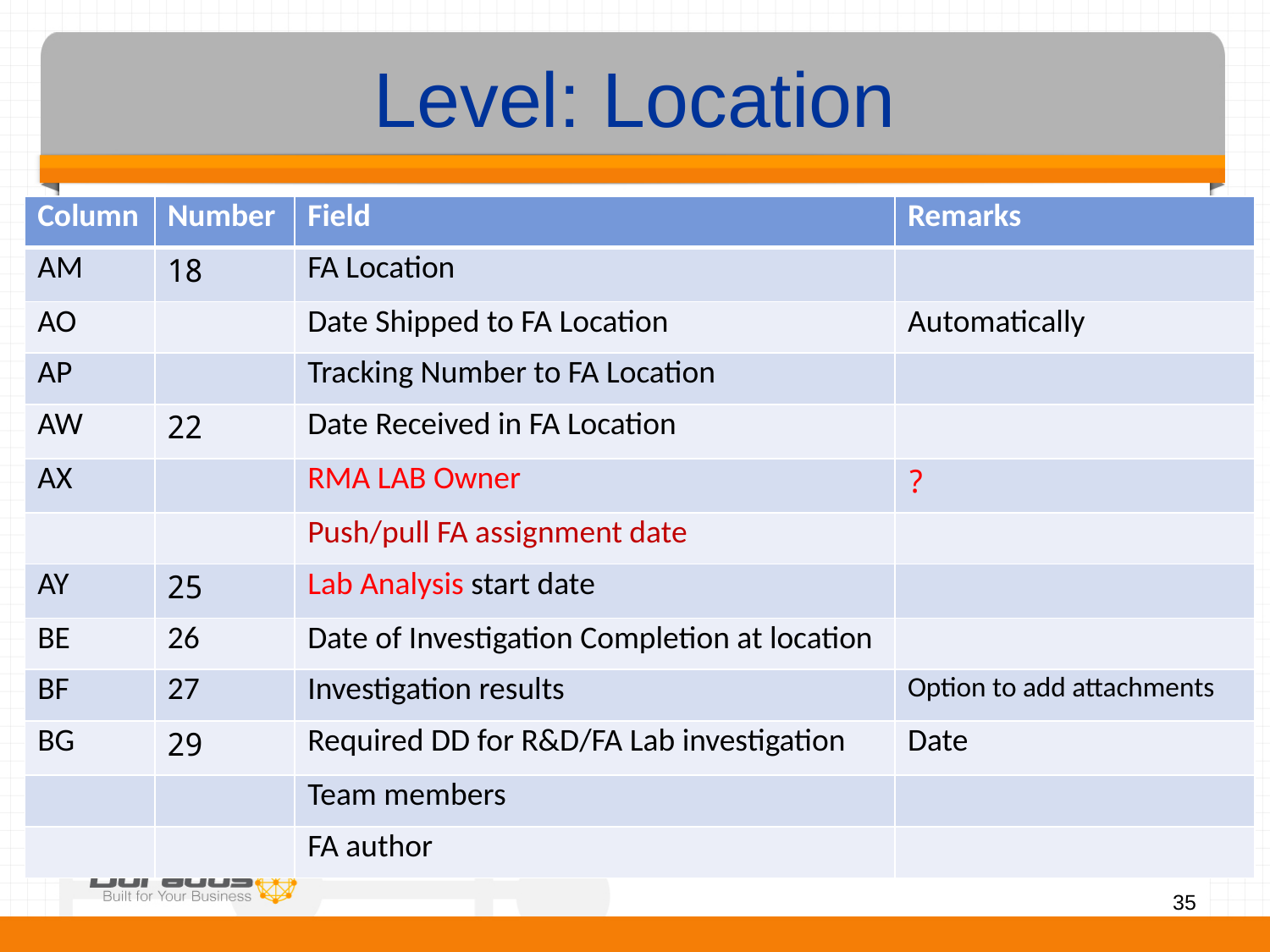

# Level: Location
| Column | Number | Field | Remarks |
| --- | --- | --- | --- |
| AM | 18 | FA Location |  |
| AO |  | Date Shipped to FA Location | Automatically |
| AP |  | Tracking Number to FA Location |  |
| AW | 22 | Date Received in FA Location |  |
| AX |  | RMA LAB Owner | ? |
|  |  | Push/pull FA assignment date |  |
| AY | 25 | Lab Analysis start date |  |
| BE | 26 | Date of Investigation Completion at location |  |
| BF | 27 | Investigation results | Option to add attachments |
| BG | 29 | Required DD for R&D/FA Lab investigation | Date |
|  |  | Team members |  |
|  |  | FA author |  |
35